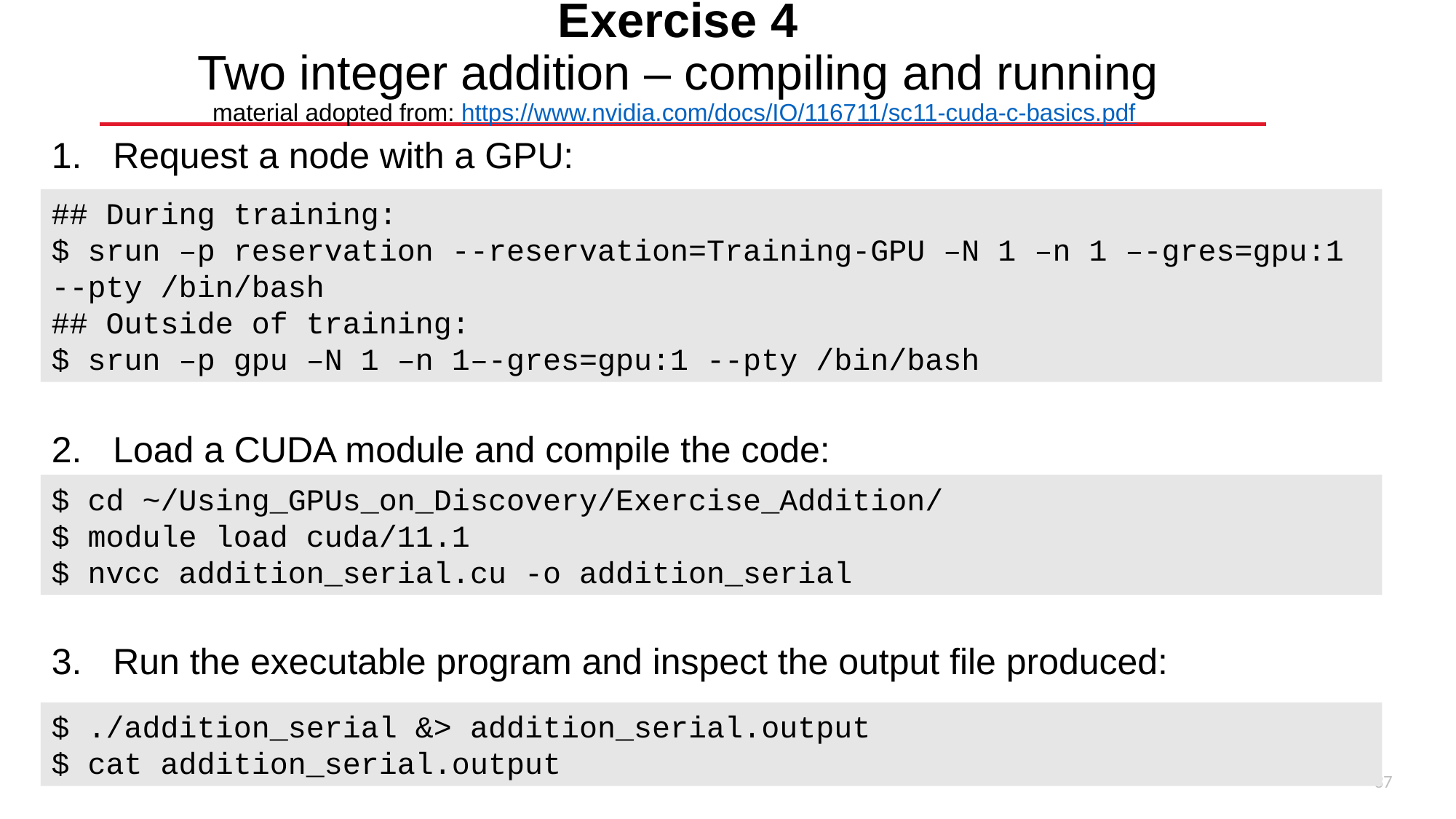

Exercise 4
Two integer addition – compiling and running
material adopted from: https://www.nvidia.com/docs/IO/116711/sc11-cuda-c-basics.pdf
Request a node with a GPU:
Load a CUDA module and compile the code:
Run the executable program and inspect the output file produced:

## During training:
$ srun –p reservation --reservation=Training-GPU –N 1 –n 1 –-gres=gpu:1 --pty /bin/bash
## Outside of training:
$ srun –p gpu –N 1 –n 1–-gres=gpu:1 --pty /bin/bash
$ cd ~/Using_GPUs_on_Discovery/Exercise_Addition/
$ module load cuda/11.1
$ nvcc addition_serial.cu -o addition_serial
$ ./addition_serial &> addition_serial.output
$ cat addition_serial.output
37